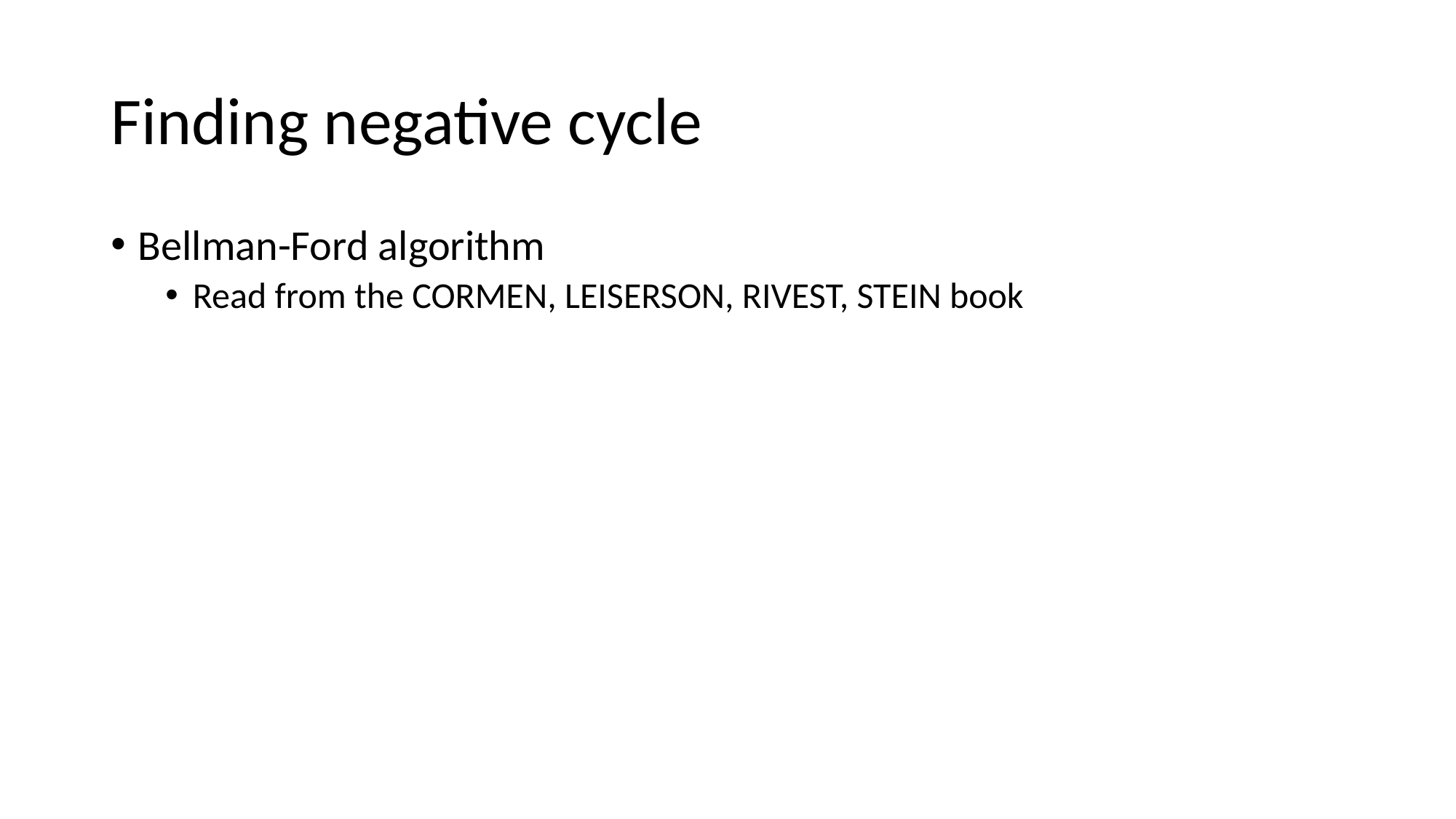

# Finding negative cycle
Bellman-Ford algorithm
Read from the CORMEN, LEISERSON, RIVEST, STEIN book